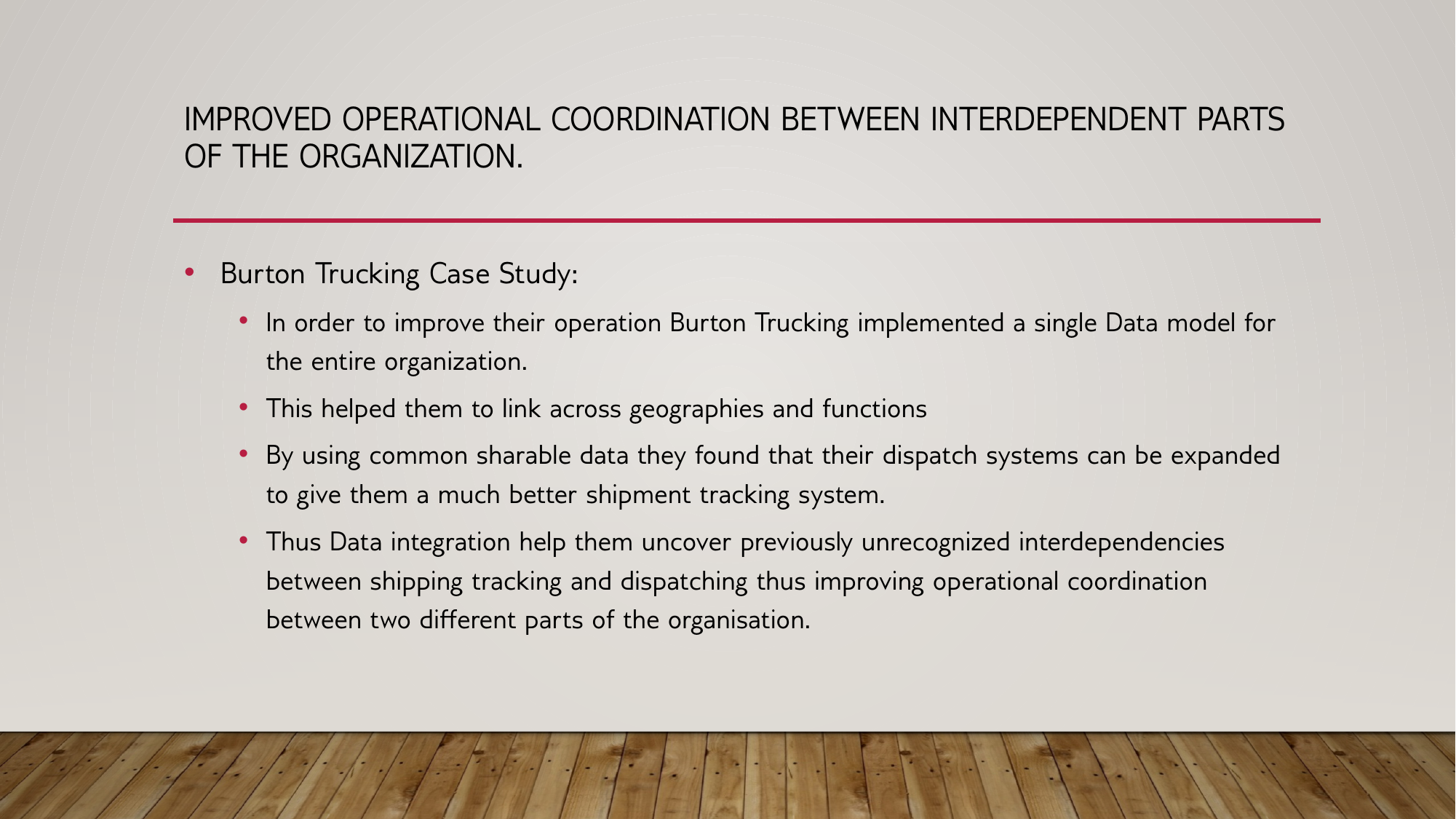

# Improved Operational Coordination between interdependent parts of the organization.
 Burton Trucking Case Study:
In order to improve their operation Burton Trucking implemented a single Data model for the entire organization.
This helped them to link across geographies and functions
By using common sharable data they found that their dispatch systems can be expanded to give them a much better shipment tracking system.
Thus Data integration help them uncover previously unrecognized interdependencies between shipping tracking and dispatching thus improving operational coordination between two different parts of the organisation.